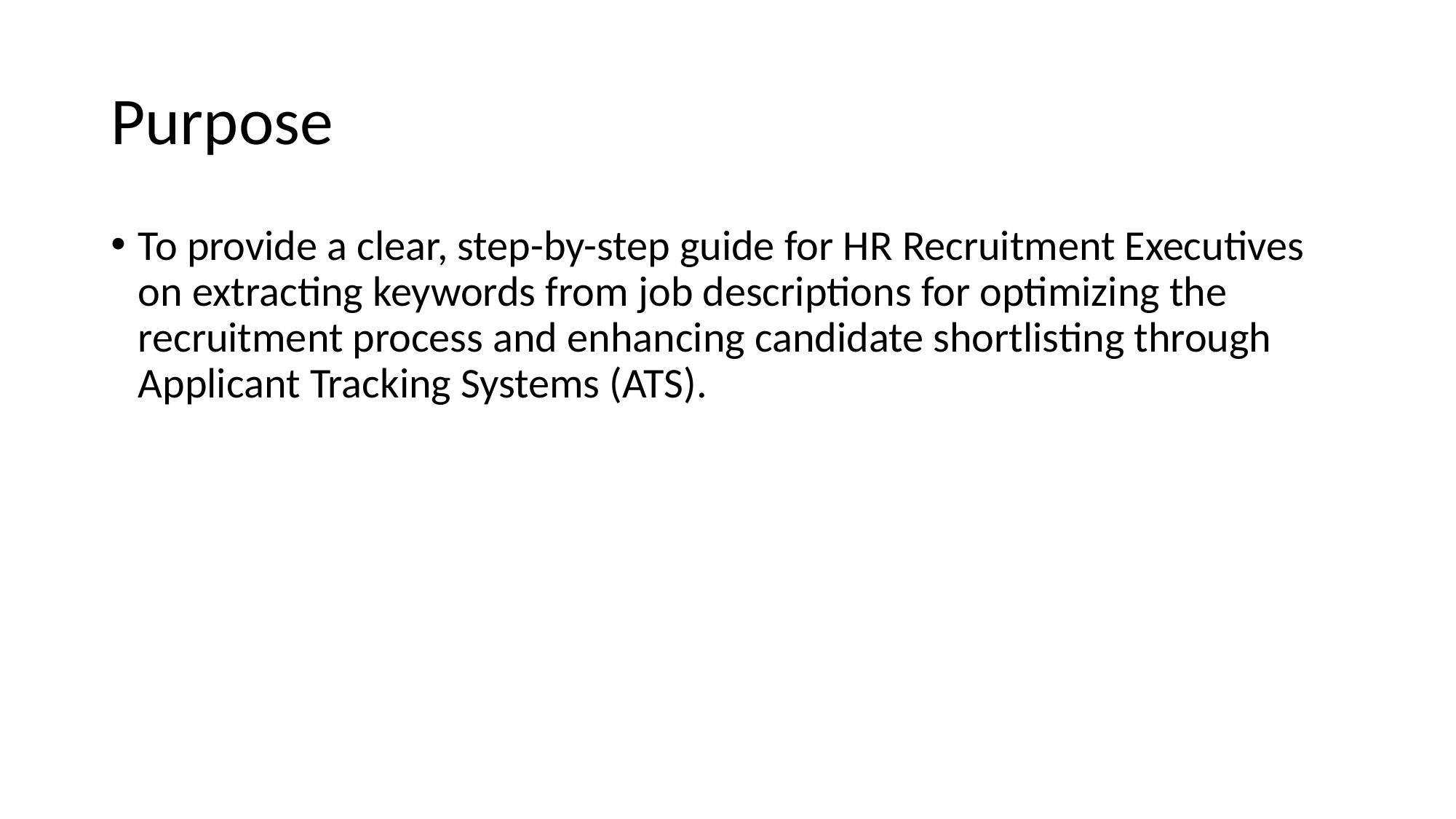

# Purpose
To provide a clear, step-by-step guide for HR Recruitment Executives on extracting keywords from job descriptions for optimizing the recruitment process and enhancing candidate shortlisting through Applicant Tracking Systems (ATS).